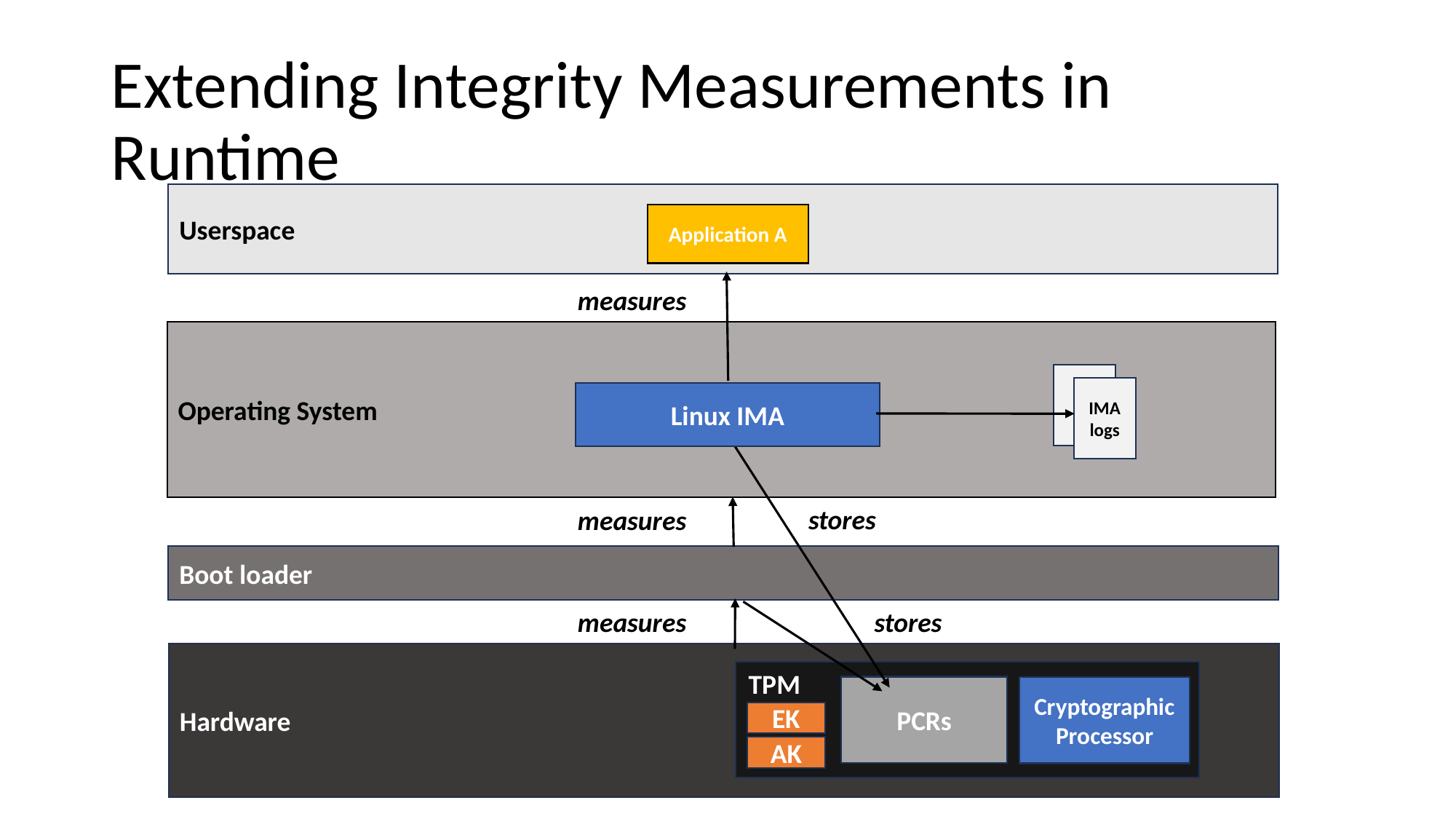

# Extending Integrity Measurements in Runtime
Userspace
Application A
measures
Operating System

IMA logs
Linux IMA
stores
measures
Boot loader
stores
measures
Hardware

TPM
PCRs
Cryptographic Processor
EK
AK